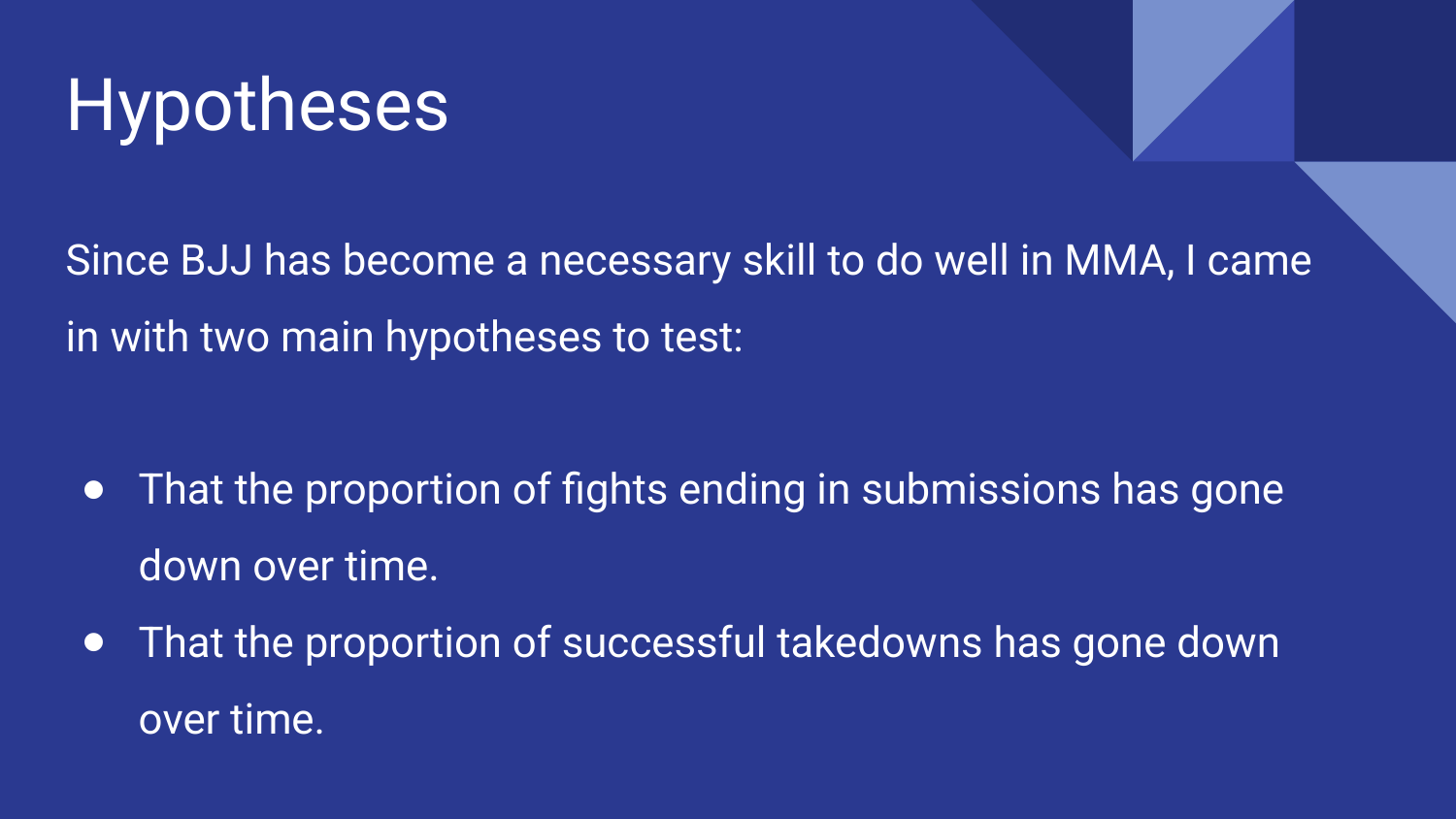

# Hypotheses
Since BJJ has become a necessary skill to do well in MMA, I came in with two main hypotheses to test:

That the proportion of fights ending in submissions has gone down over time.
That the proportion of successful takedowns has gone down over time.